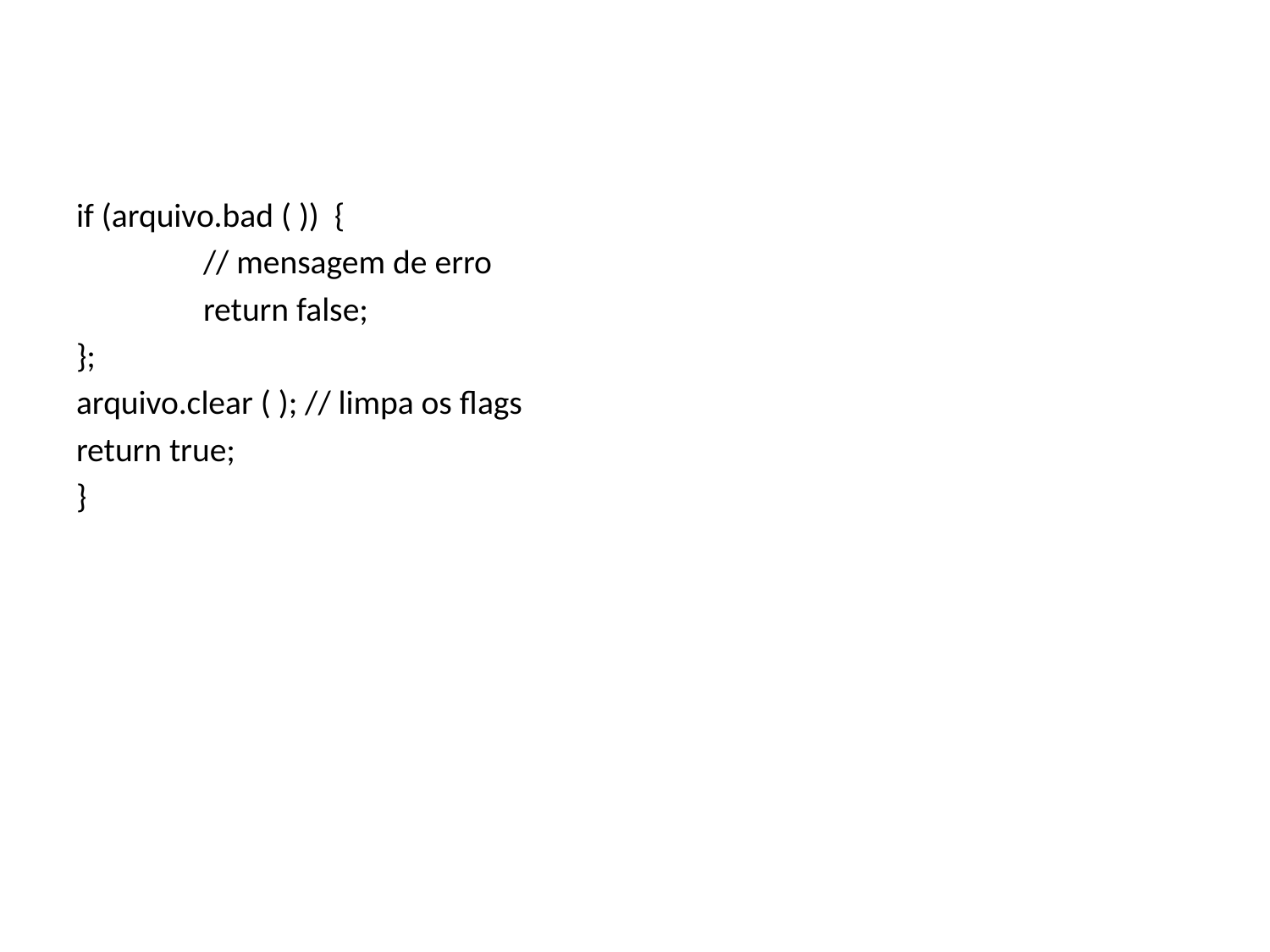

if (arquivo.bad ( ))  {
	// mensagem de erro
	return false;
};
arquivo.clear ( ); // limpa os flags
return true;
}